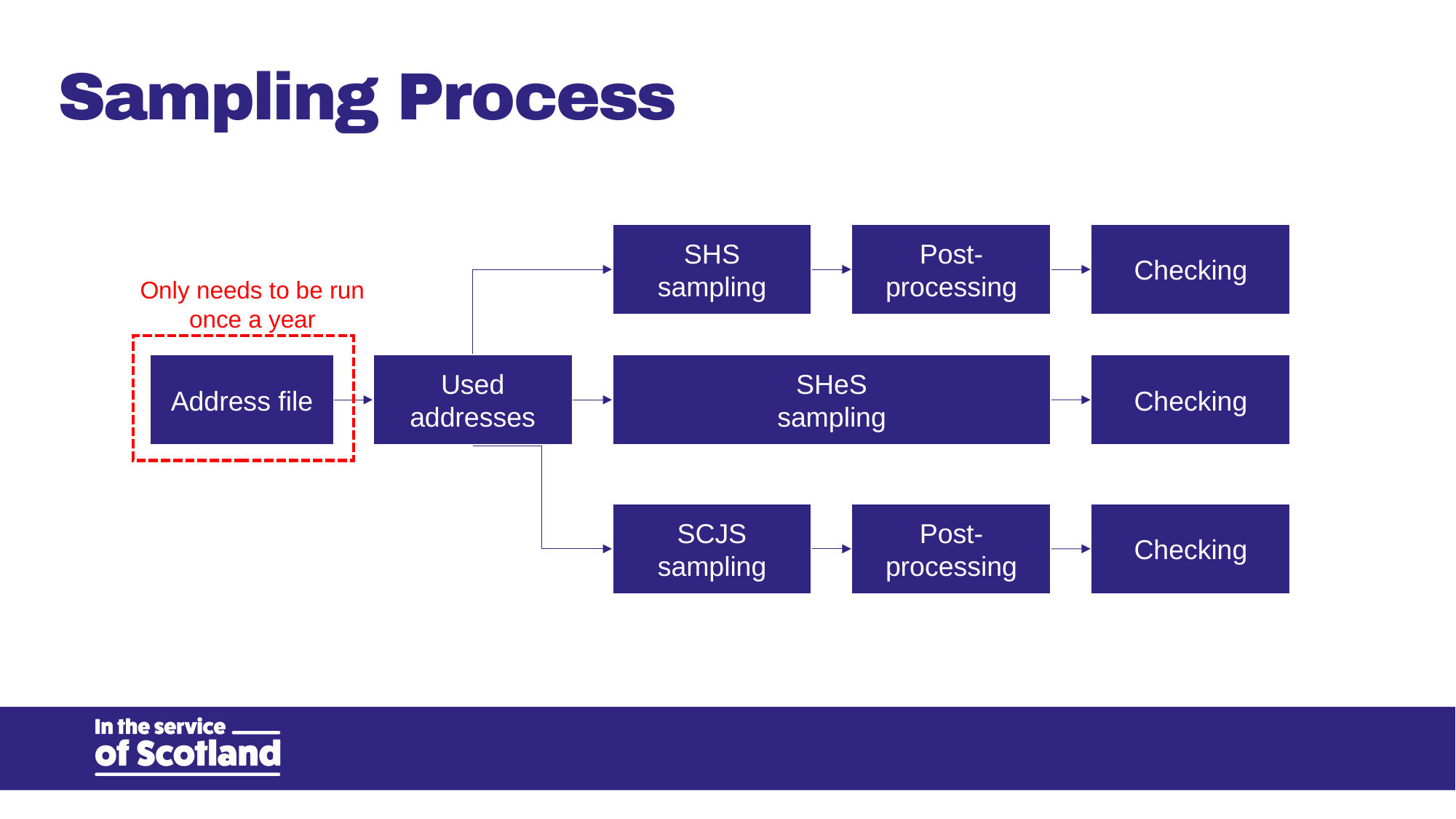

# Sampling Process
Checking
SHS
sampling
Post-
processing
Only needs to be run once a year

Checking
Address file
Used
addresses
SHeS
sampling
Checking
SCJS
sampling
Post-
processing